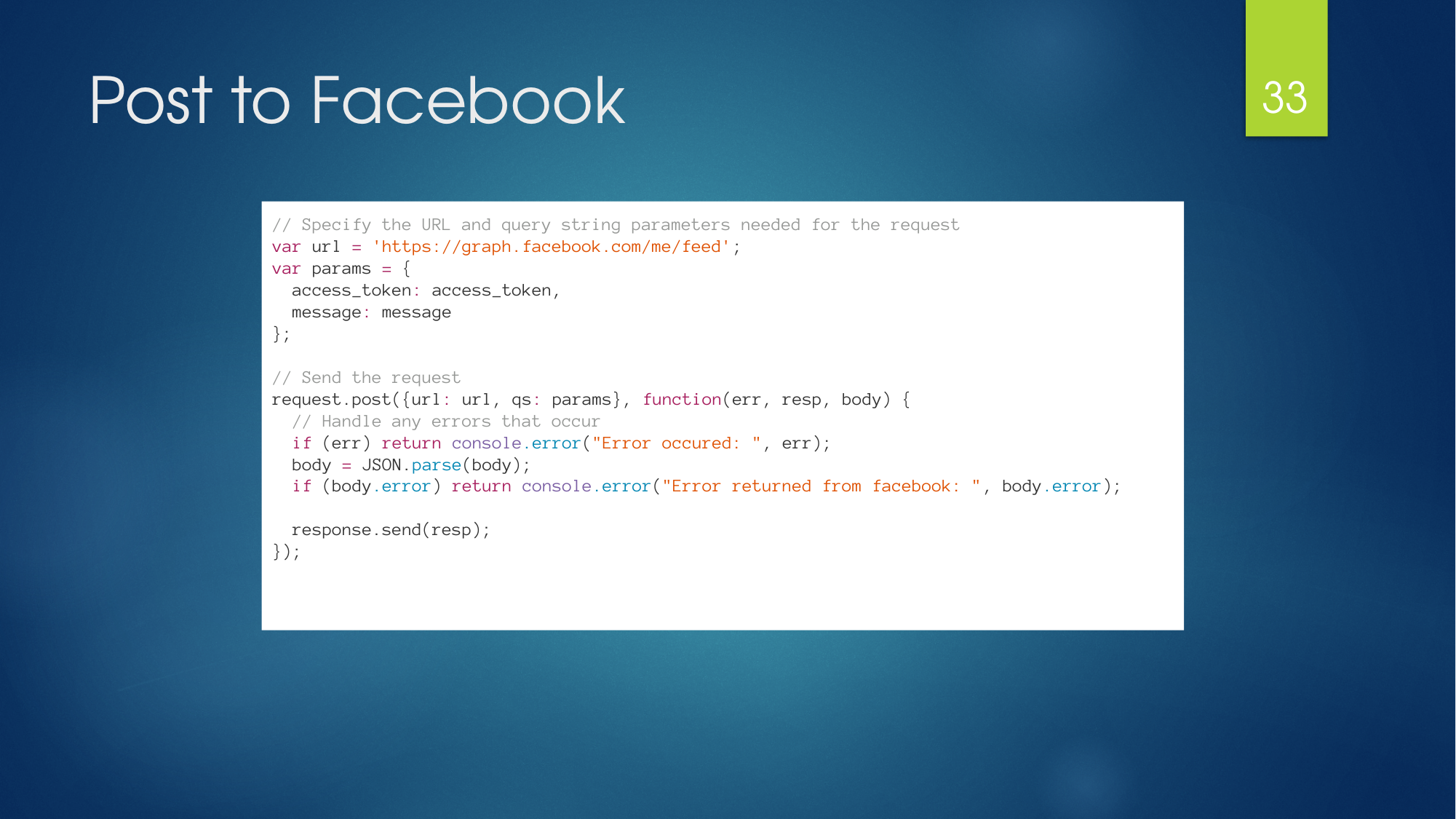

33
# Post to Facebook
// Specify the URL and query string parameters needed for the request
var url = 'https://graph.facebook.com/me/feed';
var params = {
  access_token: access_token,
  message: message
};

// Send the request
request.post({url: url, qs: params}, function(err, resp, body) {
  // Handle any errors that occur
  if (err) return console.error("Error occured: ", err);
  body = JSON.parse(body);
  if (body.error) return console.error("Error returned from facebook: ", body.error);

  response.send(resp);
});